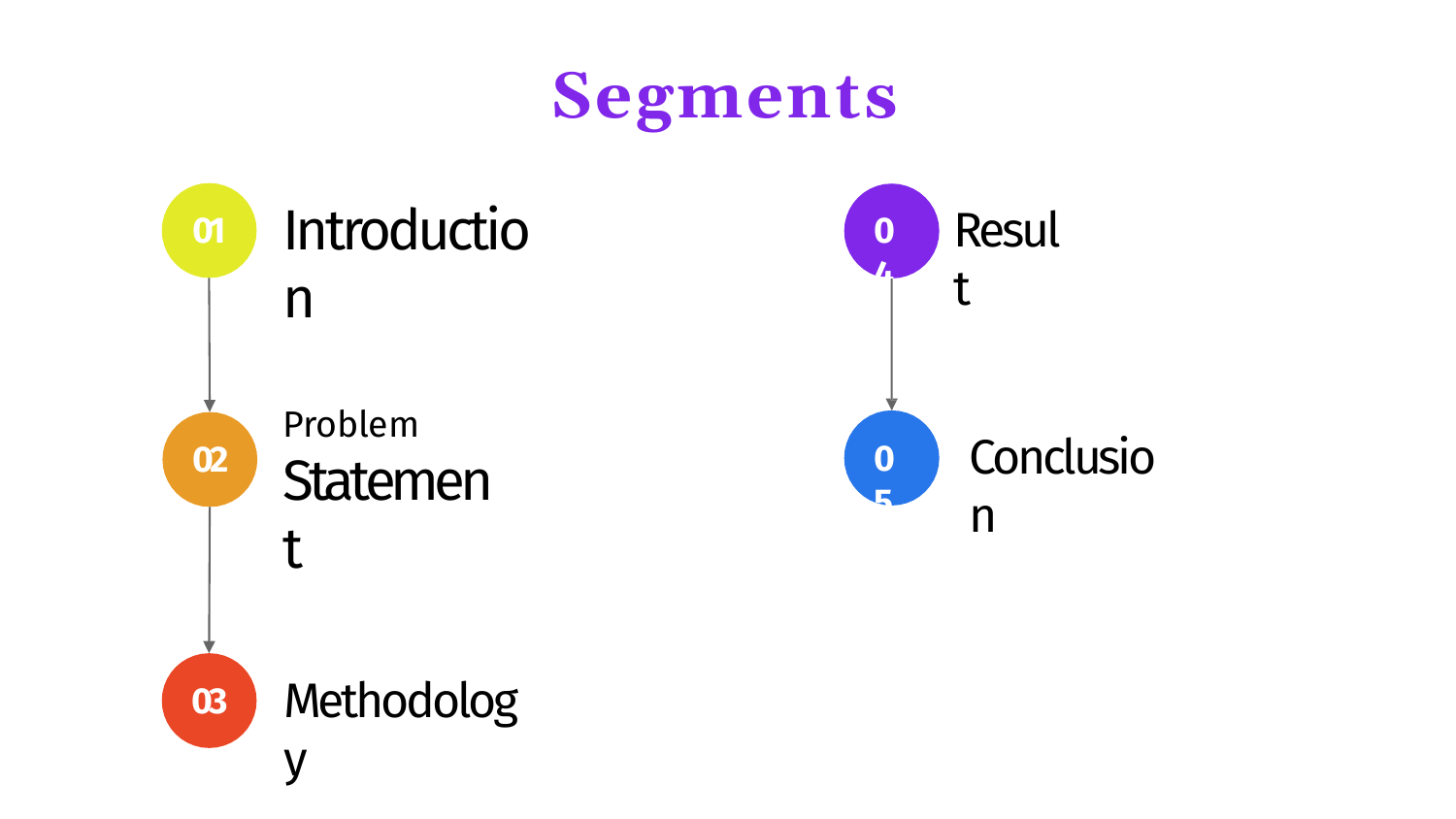

# Segments

Introduction
Result
01
04

Problem
Statement

Conclusion
05
02

Methodology
03